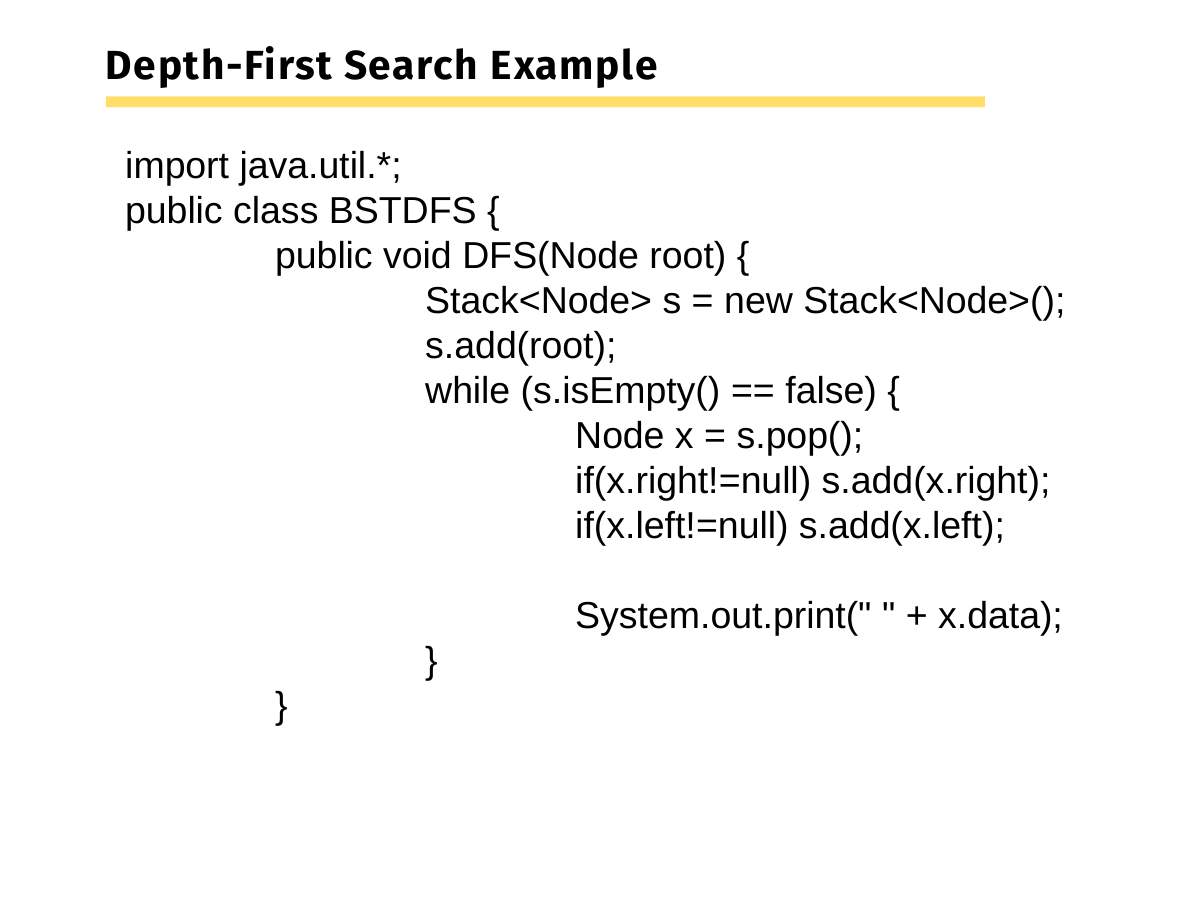

import java.util.*;
public class BSTDFS {
	public void DFS(Node root) {
		Stack<Node> s = new Stack<Node>();
		s.add(root);
		while (s.isEmpty() == false) {
			Node x = s.pop();
			if(x.right!=null) s.add(x.right);
			if(x.left!=null) s.add(x.left);
			System.out.print(" " + x.data);
		}
	}

# Depth-First Search Example

import java.util.*;
public class BSTDFS {
	public void DFS(Node root) {
		Stack<Node> s = new Stack<Node>();
		s.add(root);
		while (s.isEmpty() == false) {
			Node x = s.pop();
			if(x.right!=null) s.add(x.right);
			if(x.left!=null) s.add(x.left);
			System.out.print(" " + x.data);
		}
	}